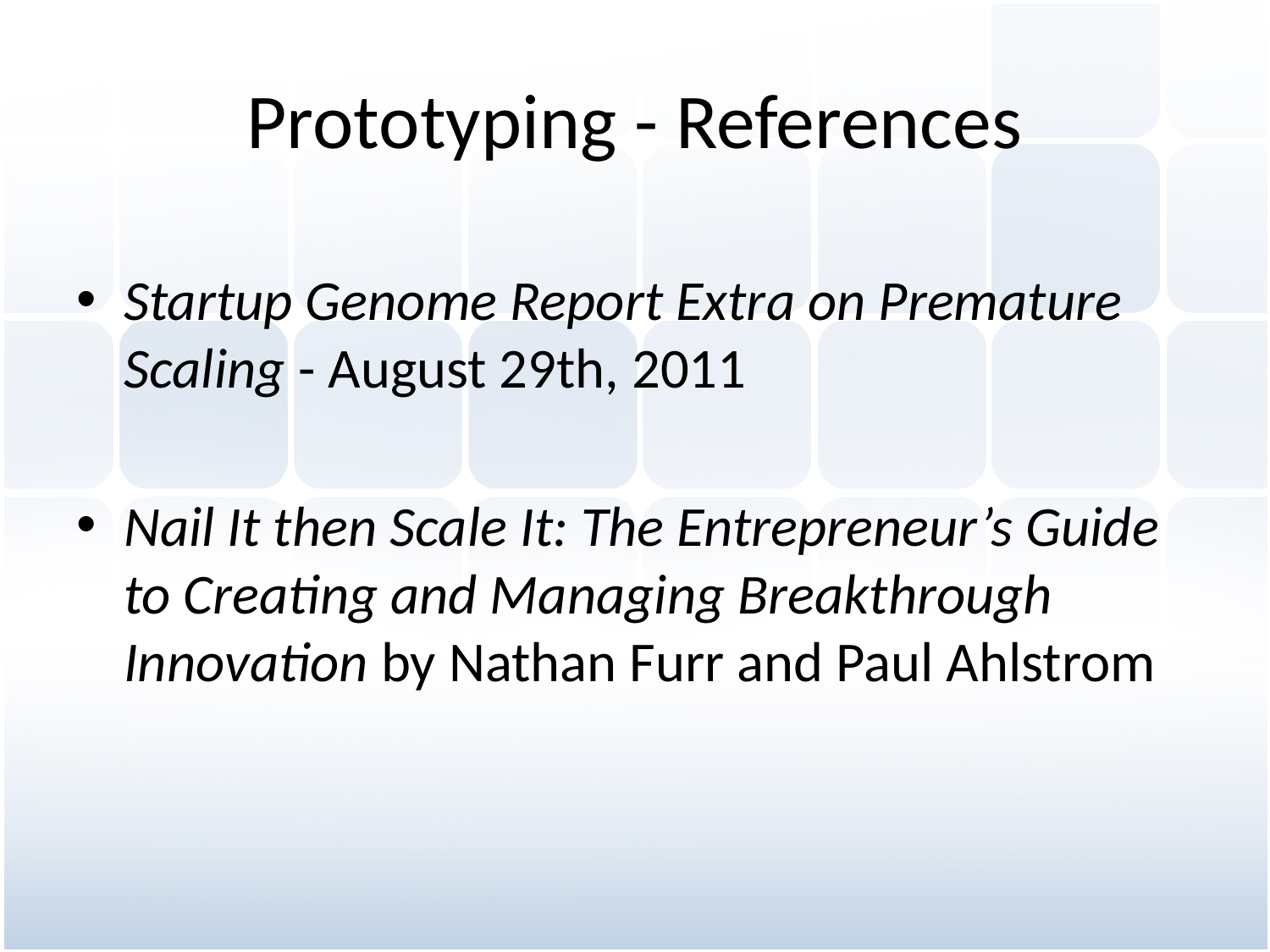

# Prototyping - References
Startup Genome Report Extra on Premature Scaling - August 29th, 2011

Nail It then Scale It: The Entrepreneur’s Guide to Creating and Managing Breakthrough Innovation by Nathan Furr and Paul Ahlstrom